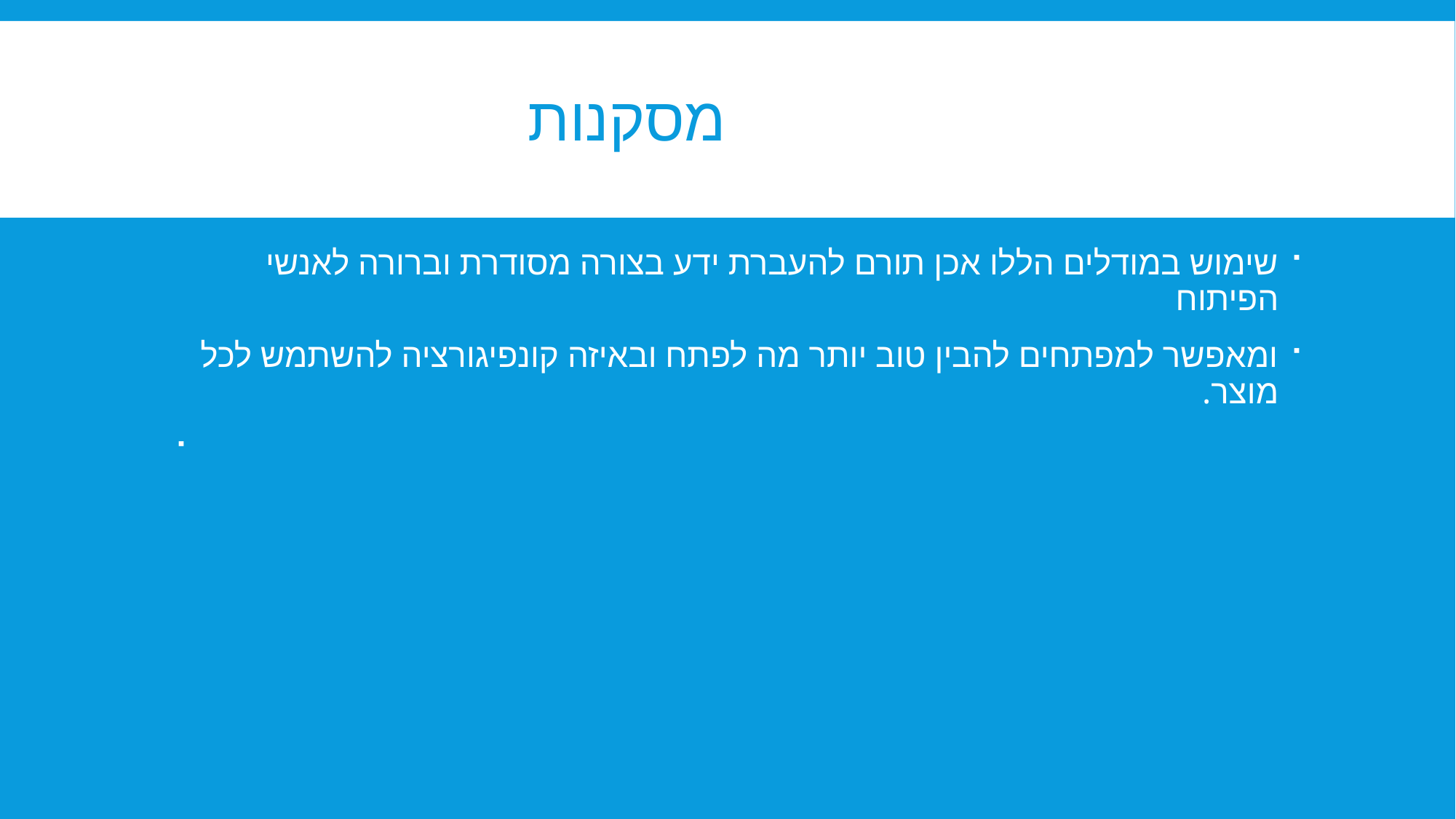

# מסקנות
שימוש במודלים הללו אכן תורם להעברת ידע בצורה מסודרת וברורה לאנשי הפיתוח
ומאפשר למפתחים להבין טוב יותר מה לפתח ובאיזה קונפיגורציה להשתמש לכל מוצר.